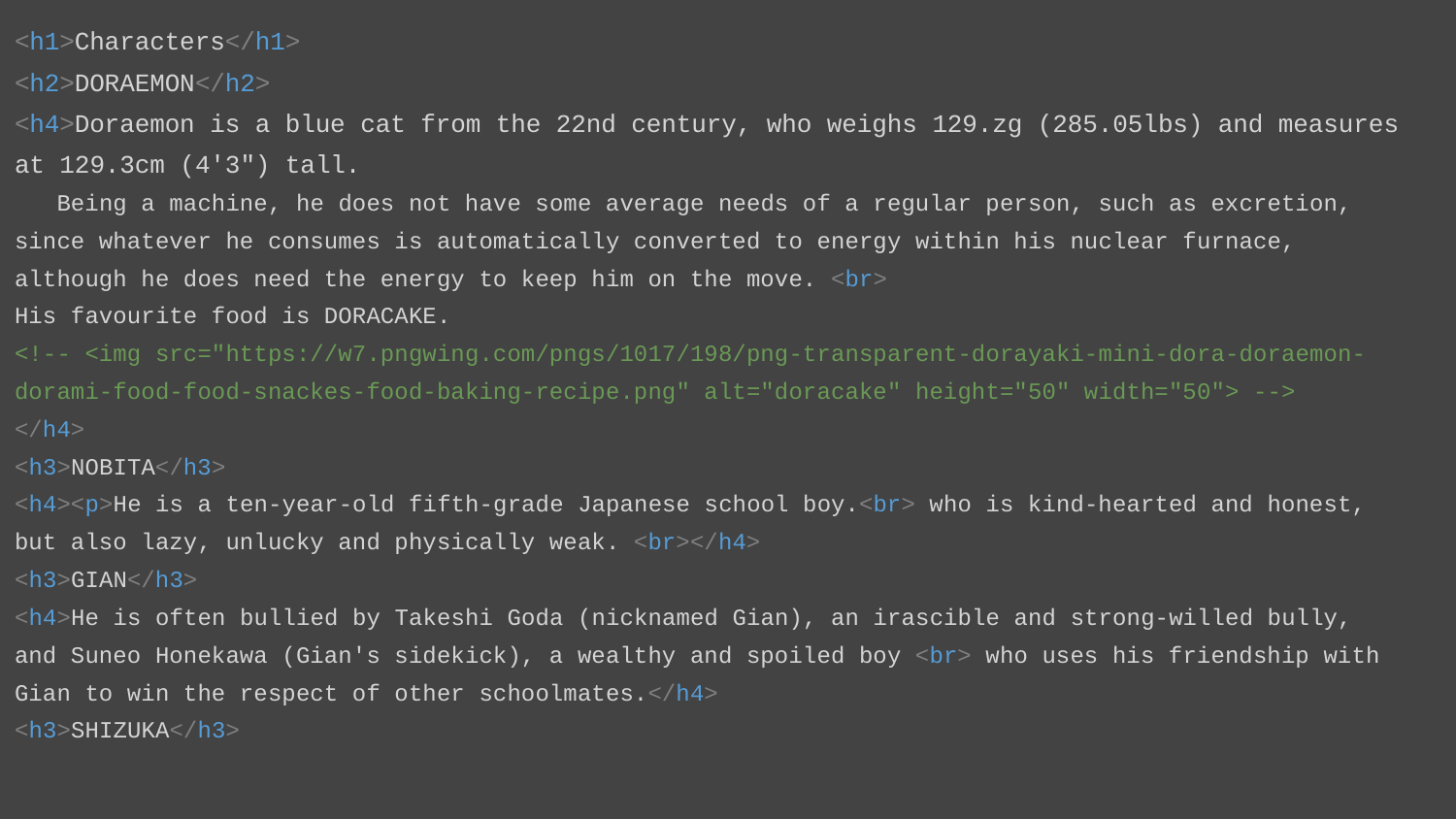

<h1>Characters</h1>
<h2>DORAEMON</h2>
<h4>Doraemon is a blue cat from the 22nd century, who weighs 129.zg (285.05lbs) and measures at 129.3cm (4'3") tall.
   Being a machine, he does not have some average needs of a regular person, such as excretion, since whatever he consumes is automatically converted to energy within his nuclear furnace, although he does need the energy to keep him on the move. <br>
His favourite food is DORACAKE.
<!-- <img src="https://w7.pngwing.com/pngs/1017/198/png-transparent-dorayaki-mini-dora-doraemon-dorami-food-food-snackes-food-baking-recipe.png" alt="doracake" height="50" width="50"> -->
</h4>
<h3>NOBITA</h3>
<h4><p>He is a ten-year-old fifth-grade Japanese school boy.<br> who is kind-hearted and honest, but also lazy, unlucky and physically weak. <br></h4>
<h3>GIAN</h3>
<h4>He is often bullied by Takeshi Goda (nicknamed Gian), an irascible and strong-willed bully, and Suneo Honekawa (Gian's sidekick), a wealthy and spoiled boy <br> who uses his friendship with Gian to win the respect of other schoolmates.</h4>
<h3>SHIZUKA</h3>